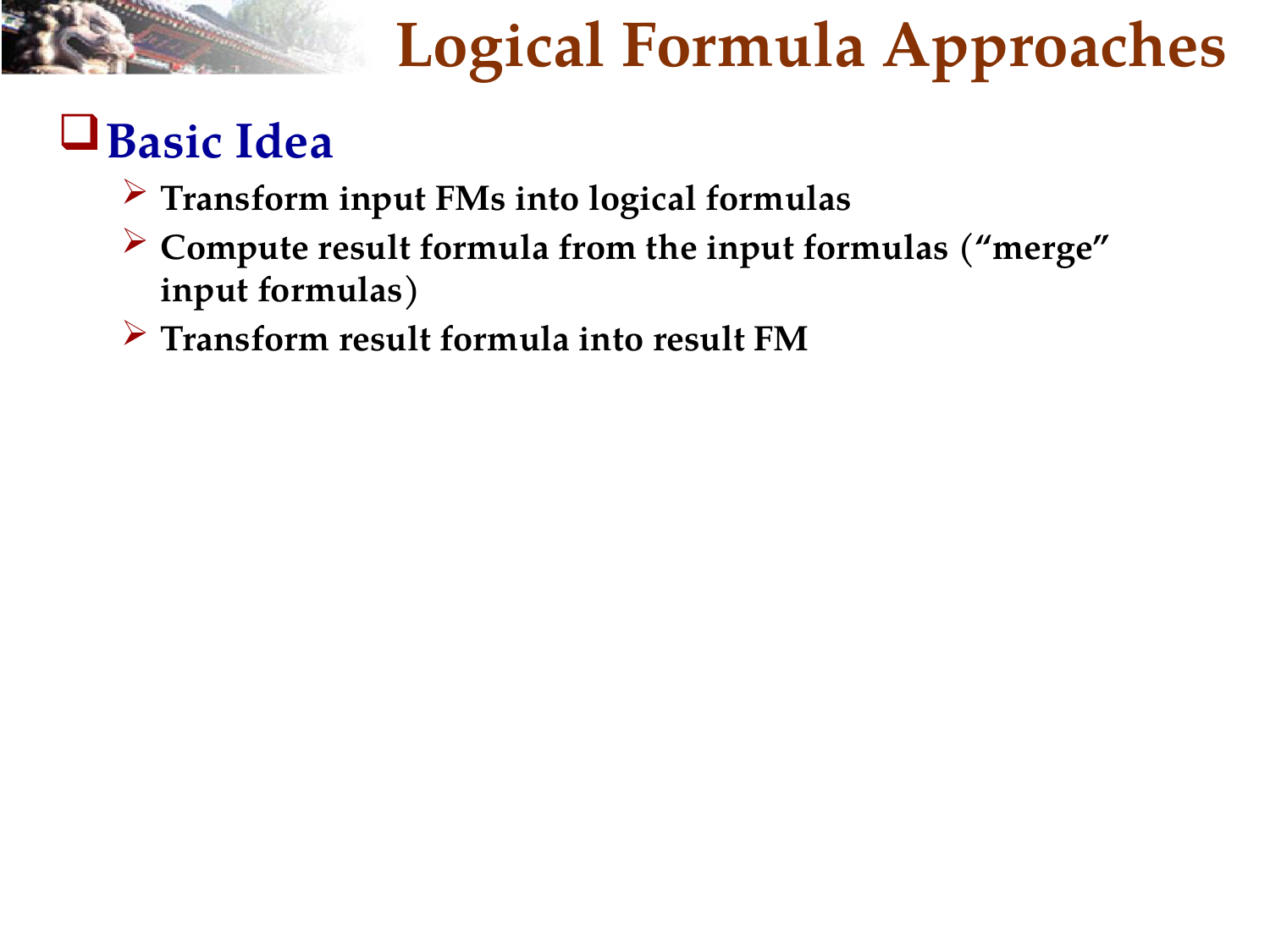

# Logical Formula Approaches
Basic Idea
Transform input FMs into logical formulas
Compute result formula from the input formulas (“merge” input formulas)
Transform result formula into result FM